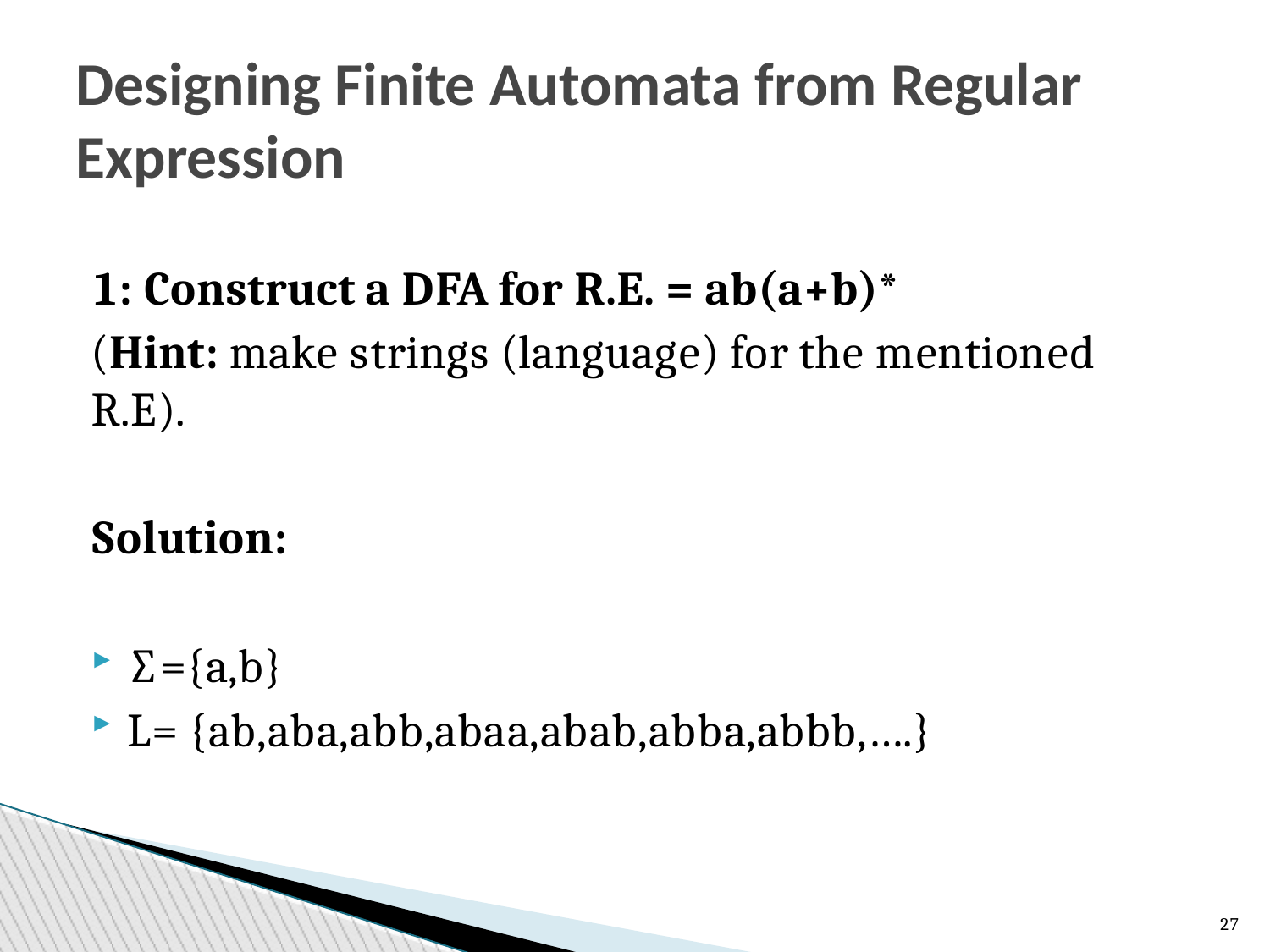

Designing Finite Automata from Regular Expression

1: Construct a DFA for R.E. = ab(a+b)*
(Hint: make strings (language) for the mentioned R.E).

Solution:

∑={a,b}
L= {ab,aba,abb,abaa,abab,abba,abbb,….}
27